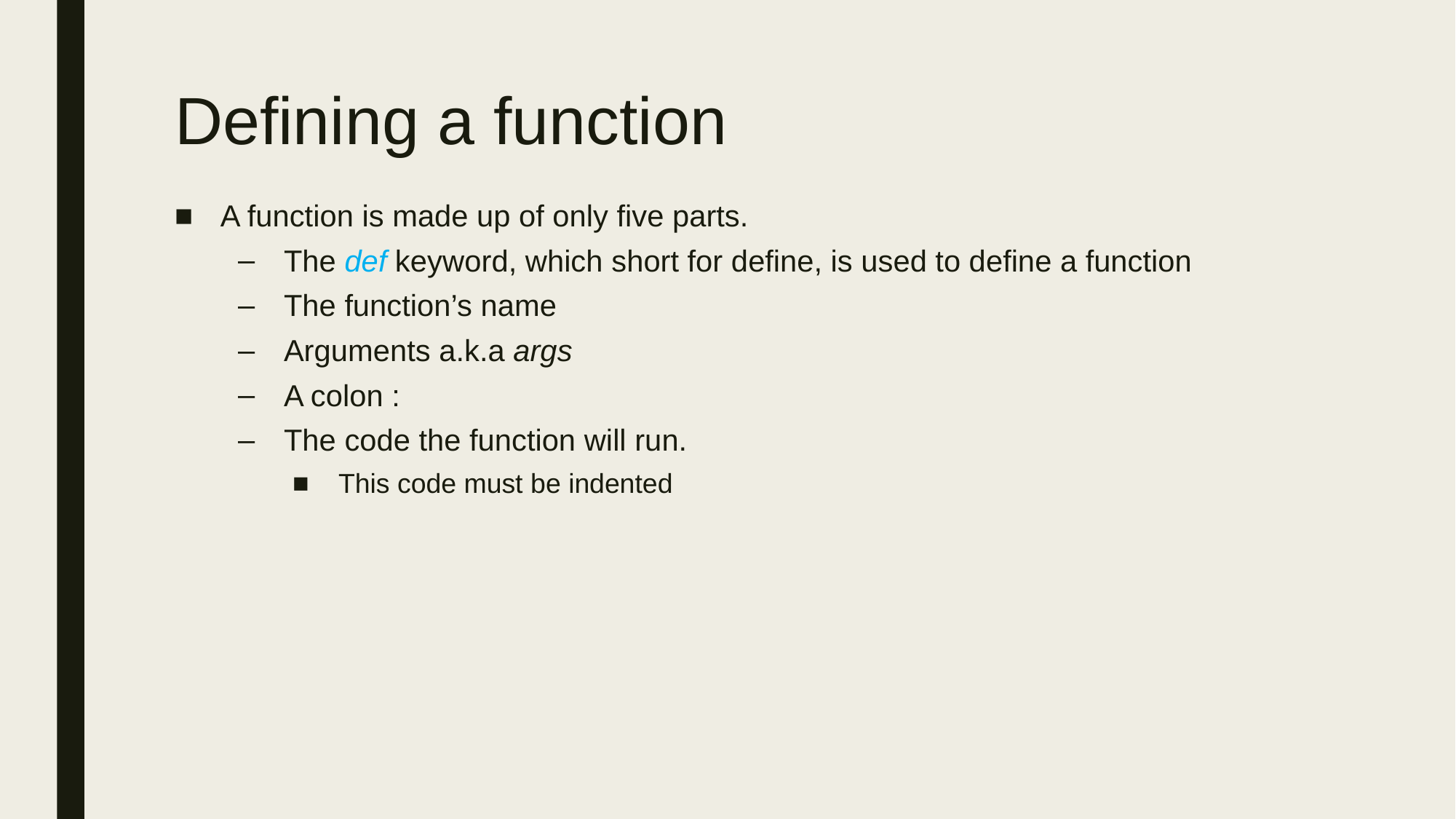

# Defining a function
A function is made up of only five parts.
The def keyword, which short for define, is used to define a function
The function’s name
Arguments a.k.a args
A colon :
The code the function will run.
This code must be indented